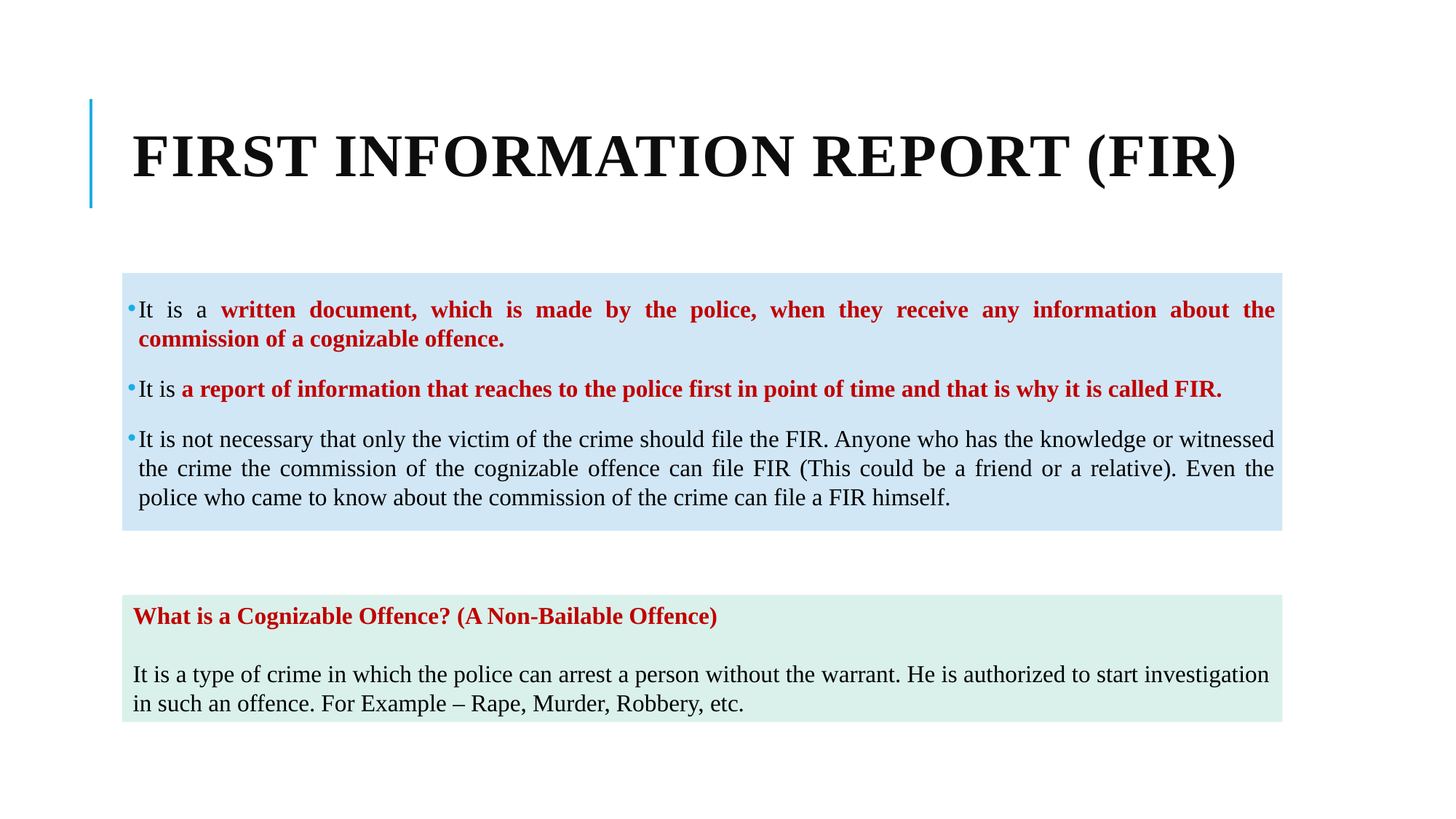

# FIRST INFORMATION REPORT (FIR)
It is a written document, which is made by the police, when they receive any information about the commission of a cognizable offence.
It is a report of information that reaches to the police first in point of time and that is why it is called FIR.
It is not necessary that only the victim of the crime should file the FIR. Anyone who has the knowledge or witnessed the crime the commission of the cognizable offence can file FIR (This could be a friend or a relative). Even the police who came to know about the commission of the crime can file a FIR himself.
What is a Cognizable Offence? (A Non-Bailable Offence)

It is a type of crime in which the police can arrest a person without the warrant. He is authorized to start investigation in such an offence. For Example – Rape, Murder, Robbery, etc.